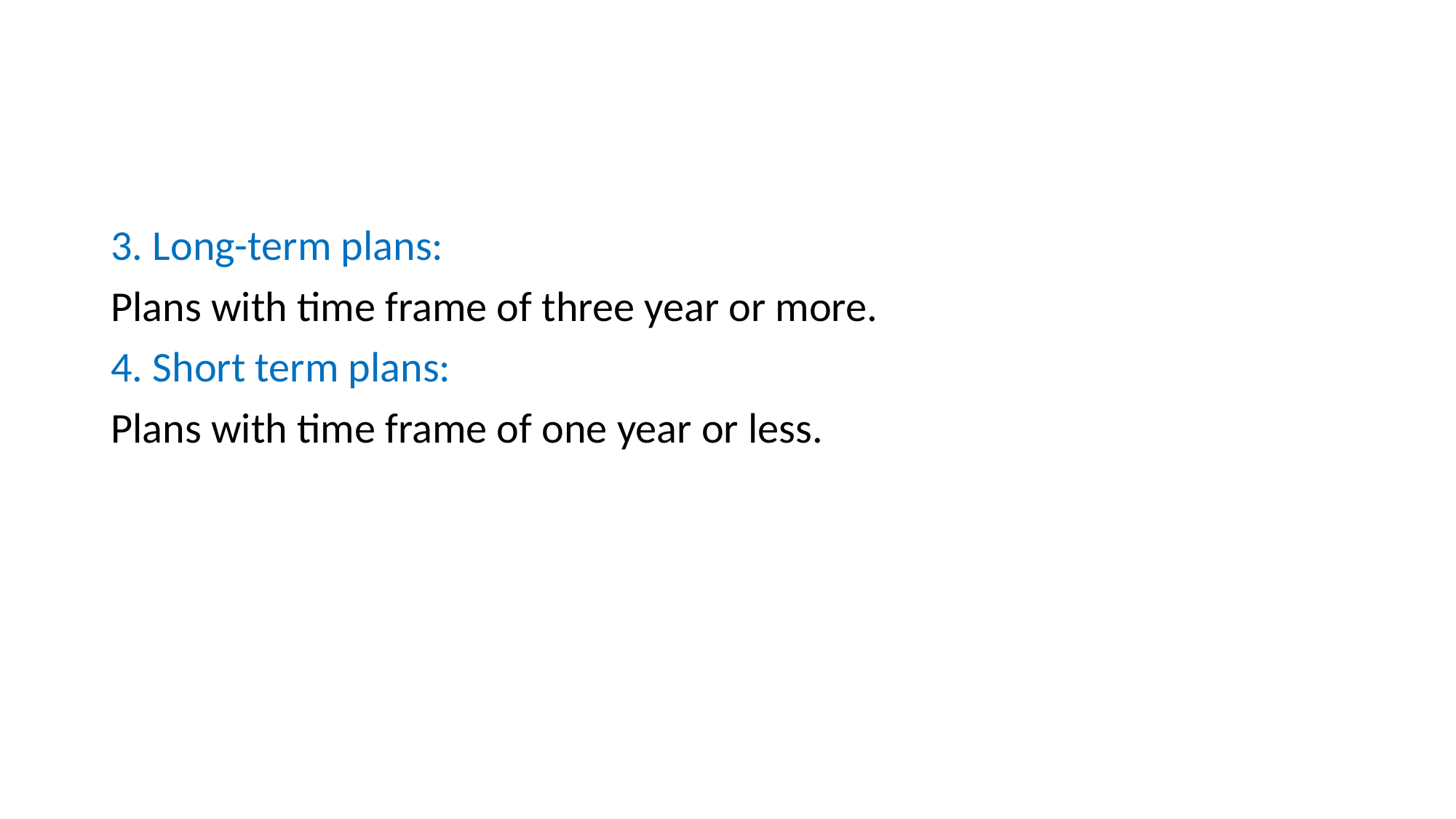

#
3. Long-term plans:
Plans with time frame of three year or more.
4. Short term plans:
Plans with time frame of one year or less.